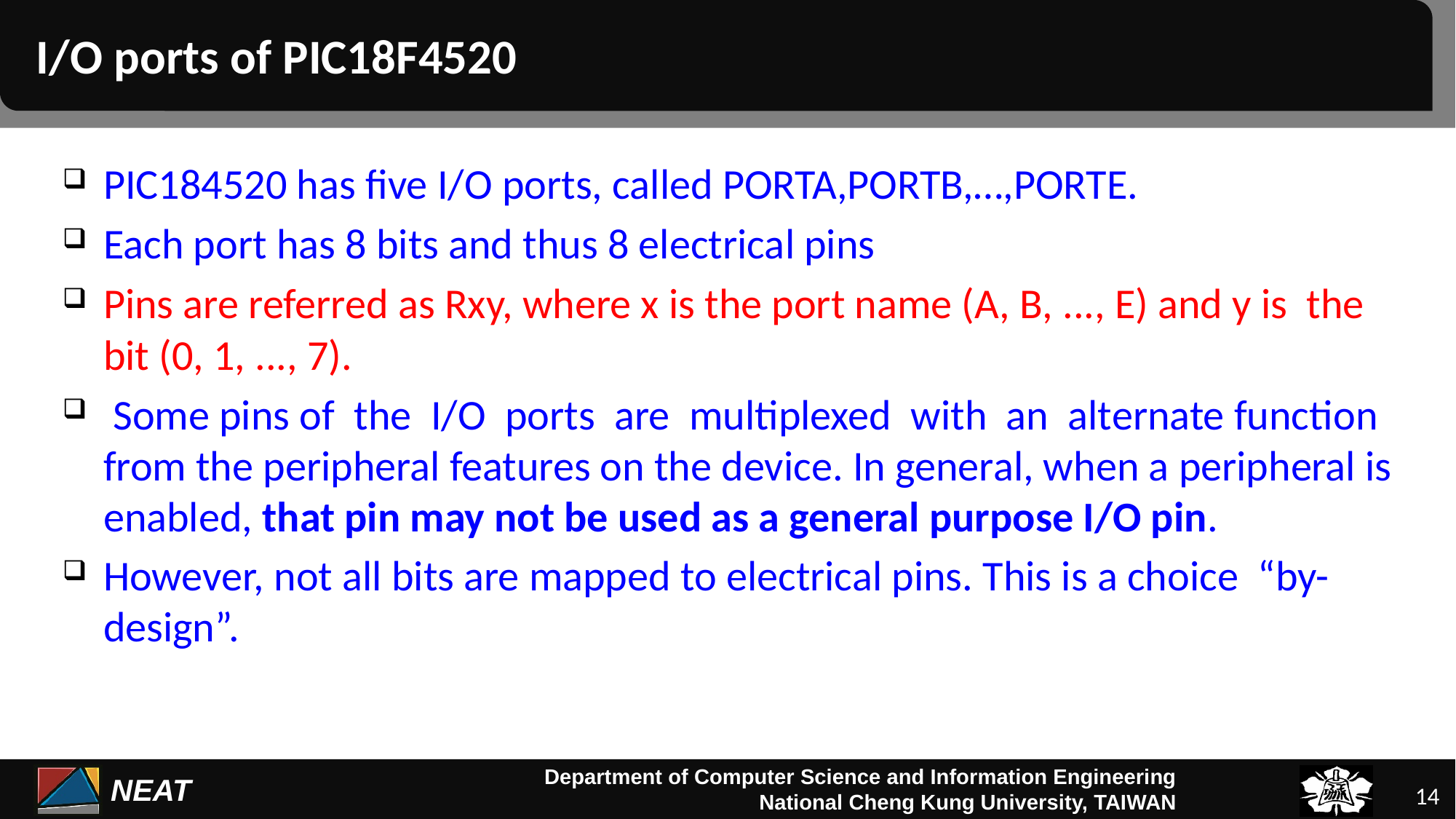

# I/O ports of PIC18F4520
PIC184520 has five I/O ports, called PORTA,PORTB,…,PORTE.
Each port has 8 bits and thus 8 electrical pins
Pins are referred as Rxy, where x is the port name (A, B, ..., E) and y is  the bit (0, 1, ..., 7).
 Some pins of  the  I/O  ports  are  multiplexed  with  an  alternate function from the peripheral features on the device. In general, when a peripheral is enabled, that pin may not be used as a general purpose I/O pin.
However, not all bits are mapped to electrical pins. This is a choice  “by-design”.